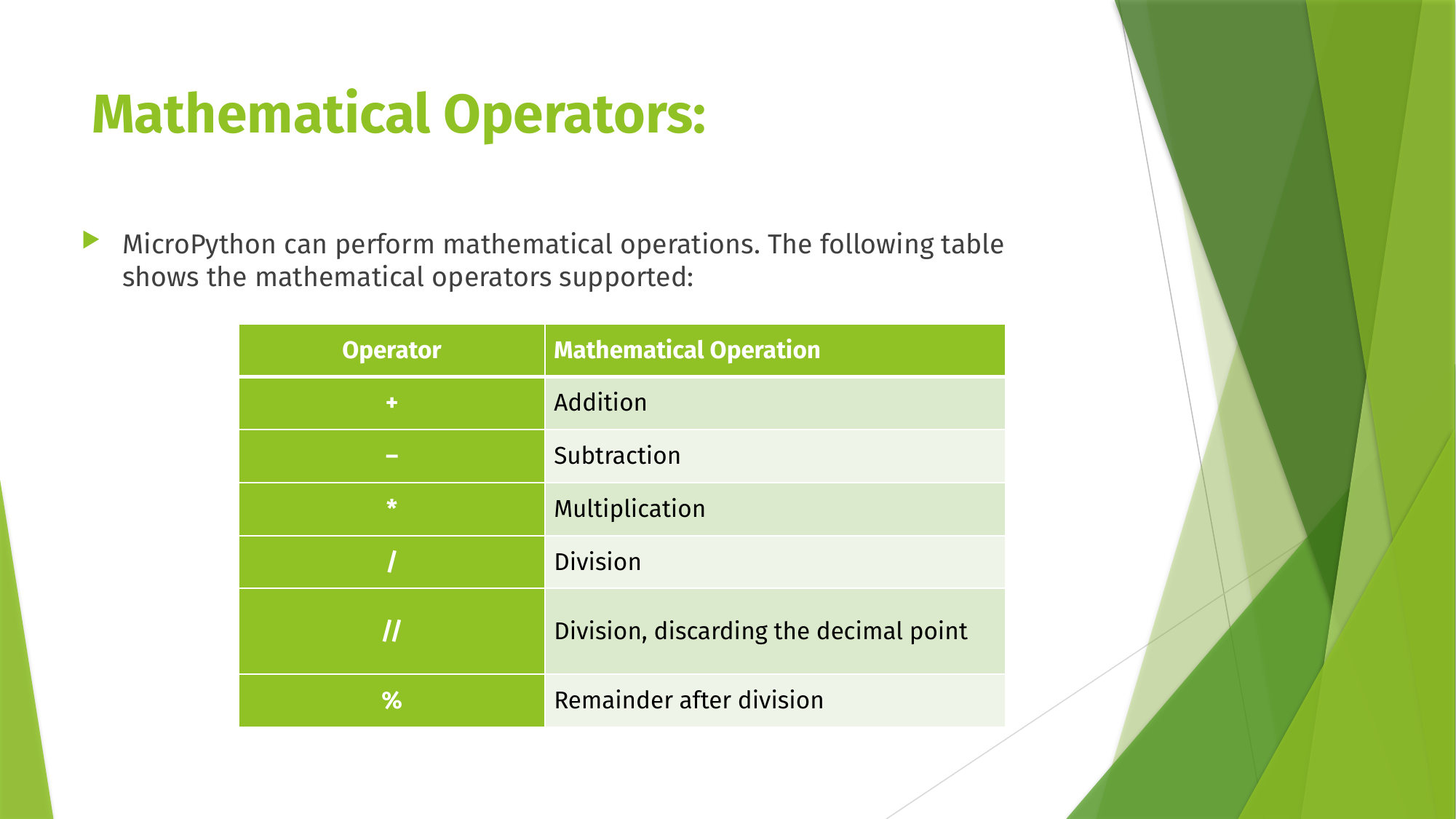

# Mathematical Operators:
MicroPython can perform mathematical operations. The following table shows the mathematical operators supported:

| Operator | Mathematical Operation |
| --- | --- |
| + | Addition |
| – | Subtraction |
| \* | Multiplication |
| / | Division |
| // | Division, discarding the decimal point |
| % | Remainder after division |